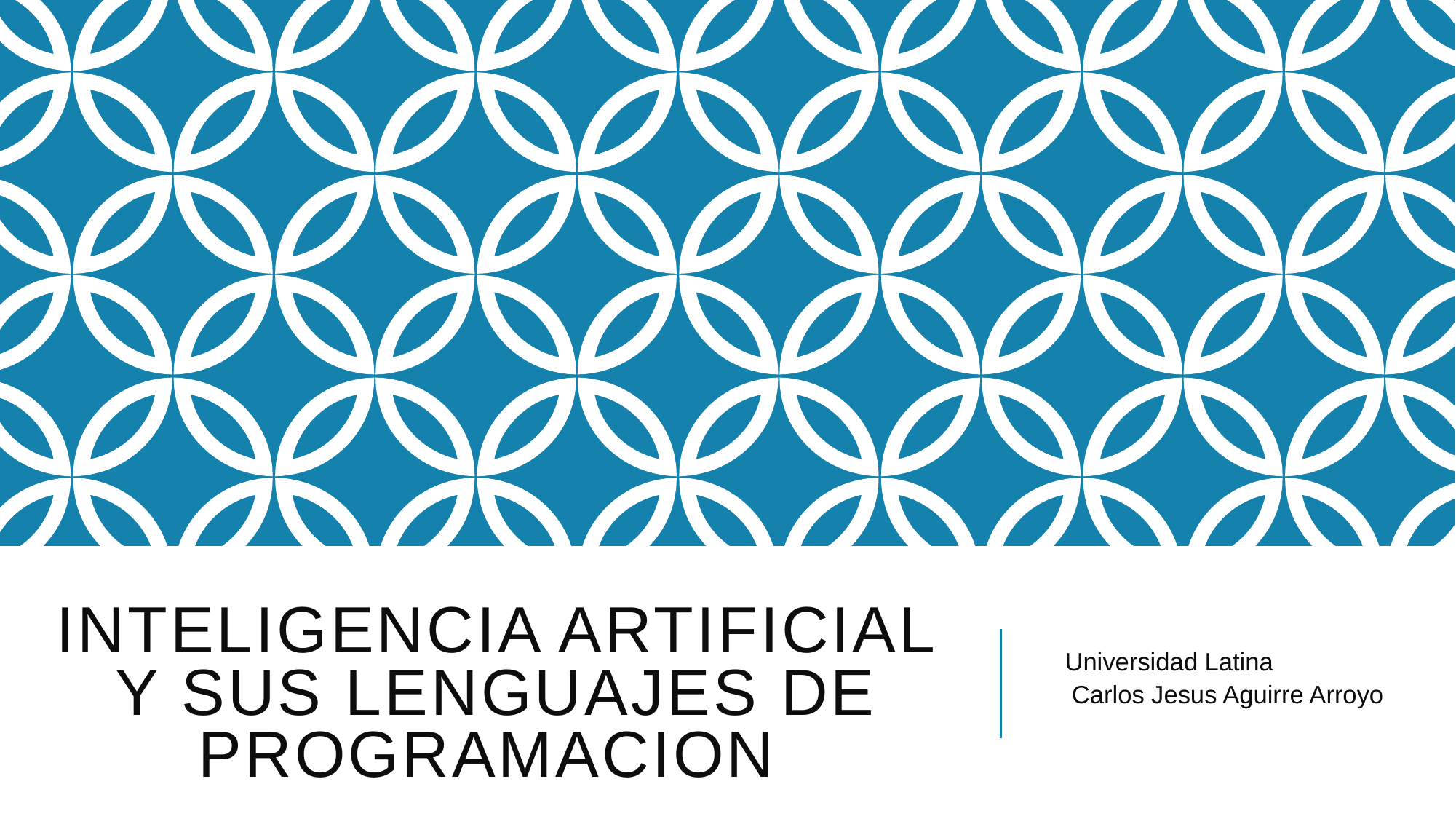

# Inteligencia Artificial y sus lenguajes de programacion
Universidad Latina
 Carlos Jesus Aguirre Arroyo